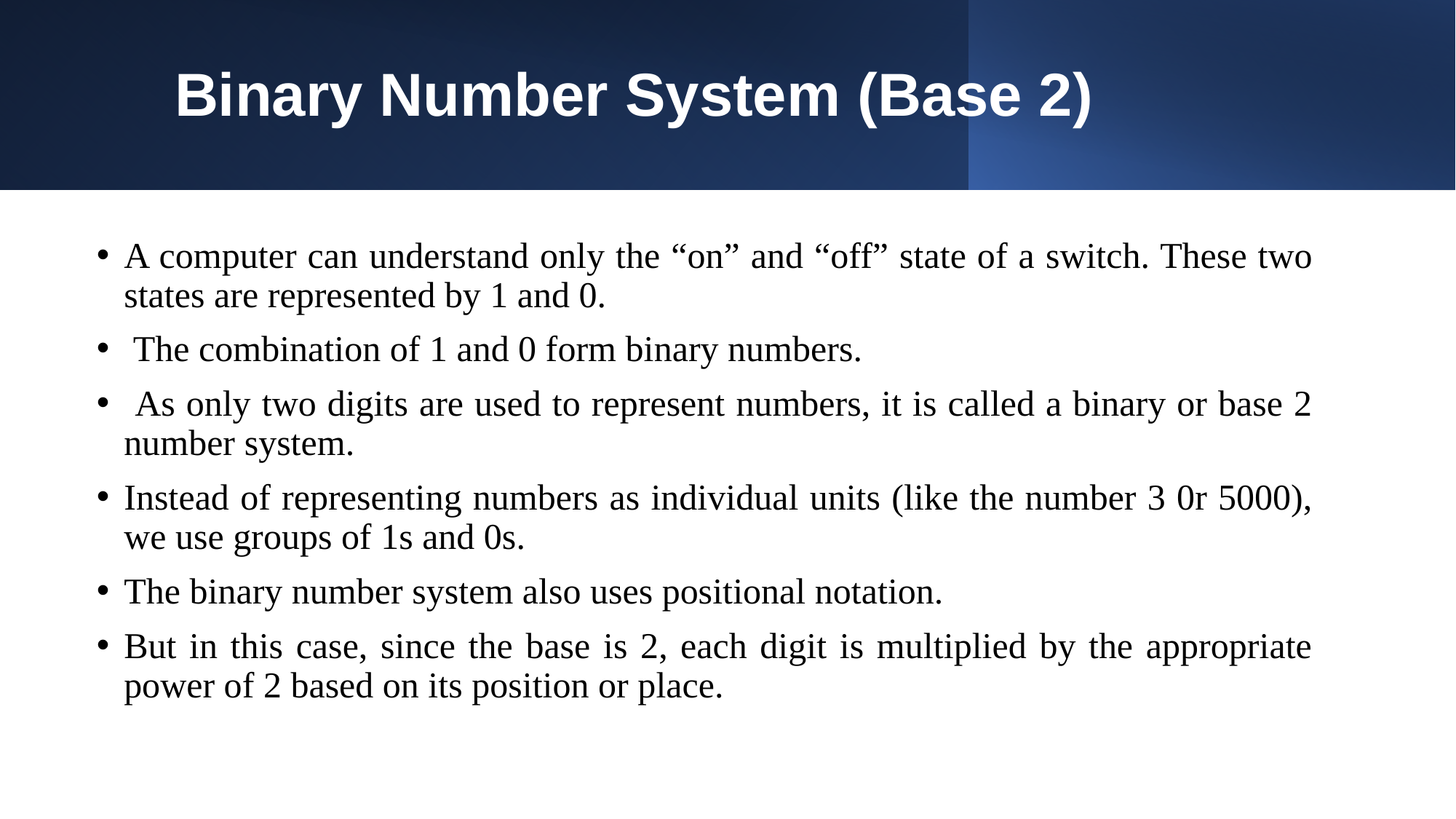

# Binary Number System (Base 2)
A computer can understand only the “on” and “off” state of a switch. These two states are represented by 1 and 0.
 The combination of 1 and 0 form binary numbers.
 As only two digits are used to represent numbers, it is called a binary or base 2 number system.
Instead of representing numbers as individual units (like the number 3 0r 5000), we use groups of 1s and 0s.
The binary number system also uses positional notation.
But in this case, since the base is 2, each digit is multiplied by the appropriate power of 2 based on its position or place.